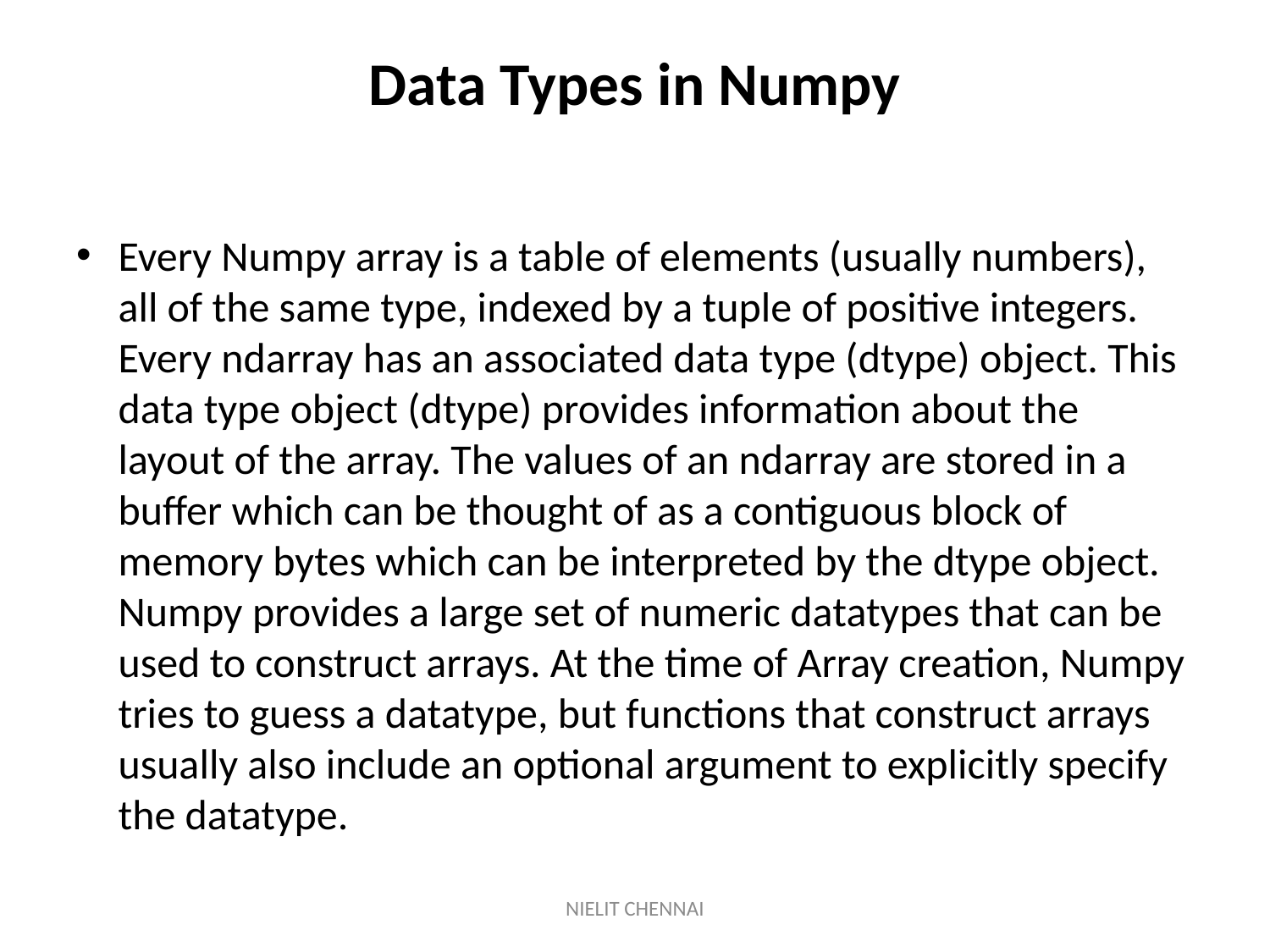

# Data Types in Numpy
Every Numpy array is a table of elements (usually numbers), all of the same type, indexed by a tuple of positive integers. Every ndarray has an associated data type (dtype) object. This data type object (dtype) provides information about the layout of the array. The values of an ndarray are stored in a buffer which can be thought of as a contiguous block of memory bytes which can be interpreted by the dtype object. Numpy provides a large set of numeric datatypes that can be used to construct arrays. At the time of Array creation, Numpy tries to guess a datatype, but functions that construct arrays usually also include an optional argument to explicitly specify the datatype.
NIELIT CHENNAI